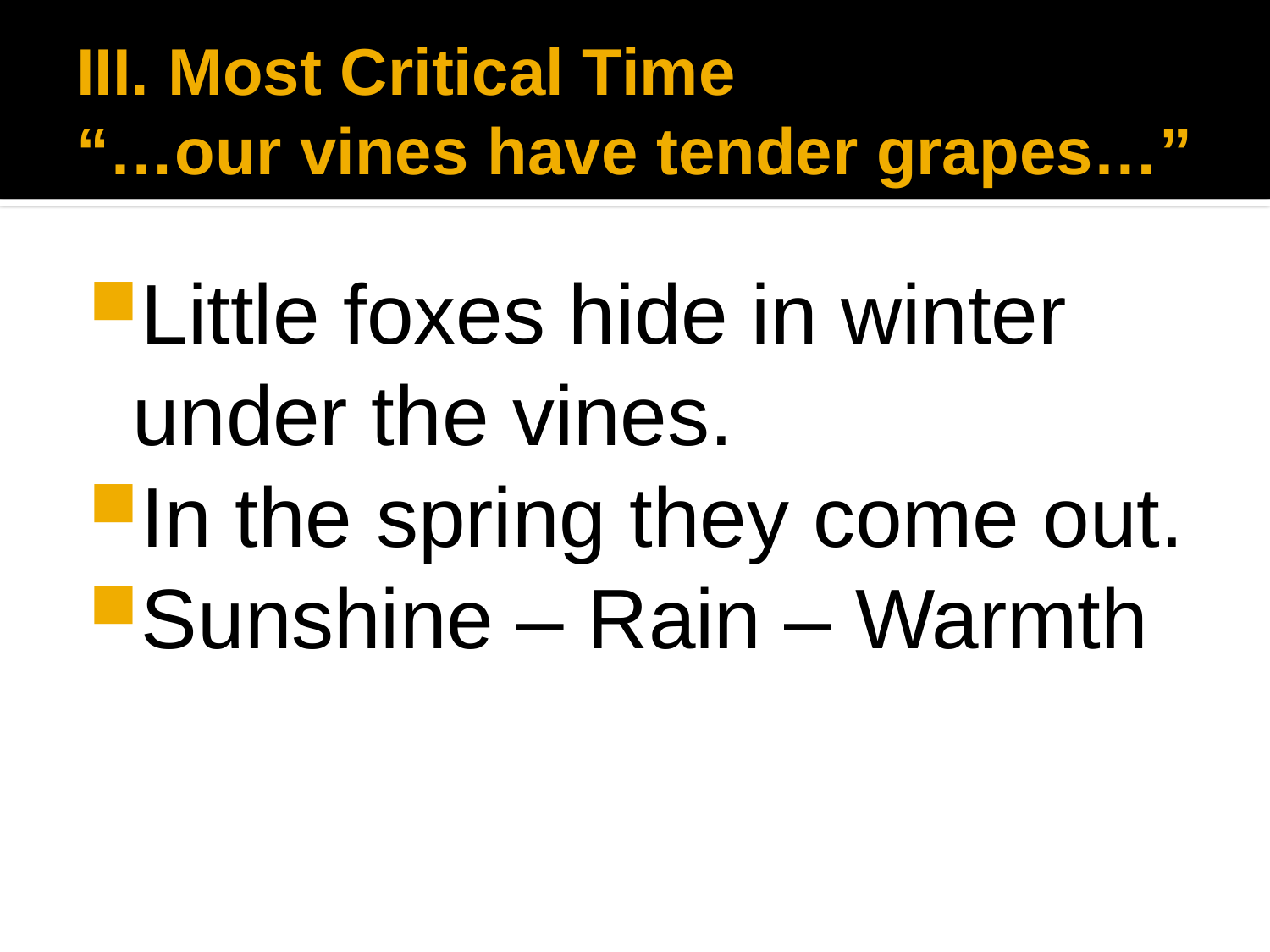

# III. Most Critical Time “…our vines have tender grapes…”
Little foxes hide in winter under the vines.
In the spring they come out.
Sunshine – Rain – Warmth